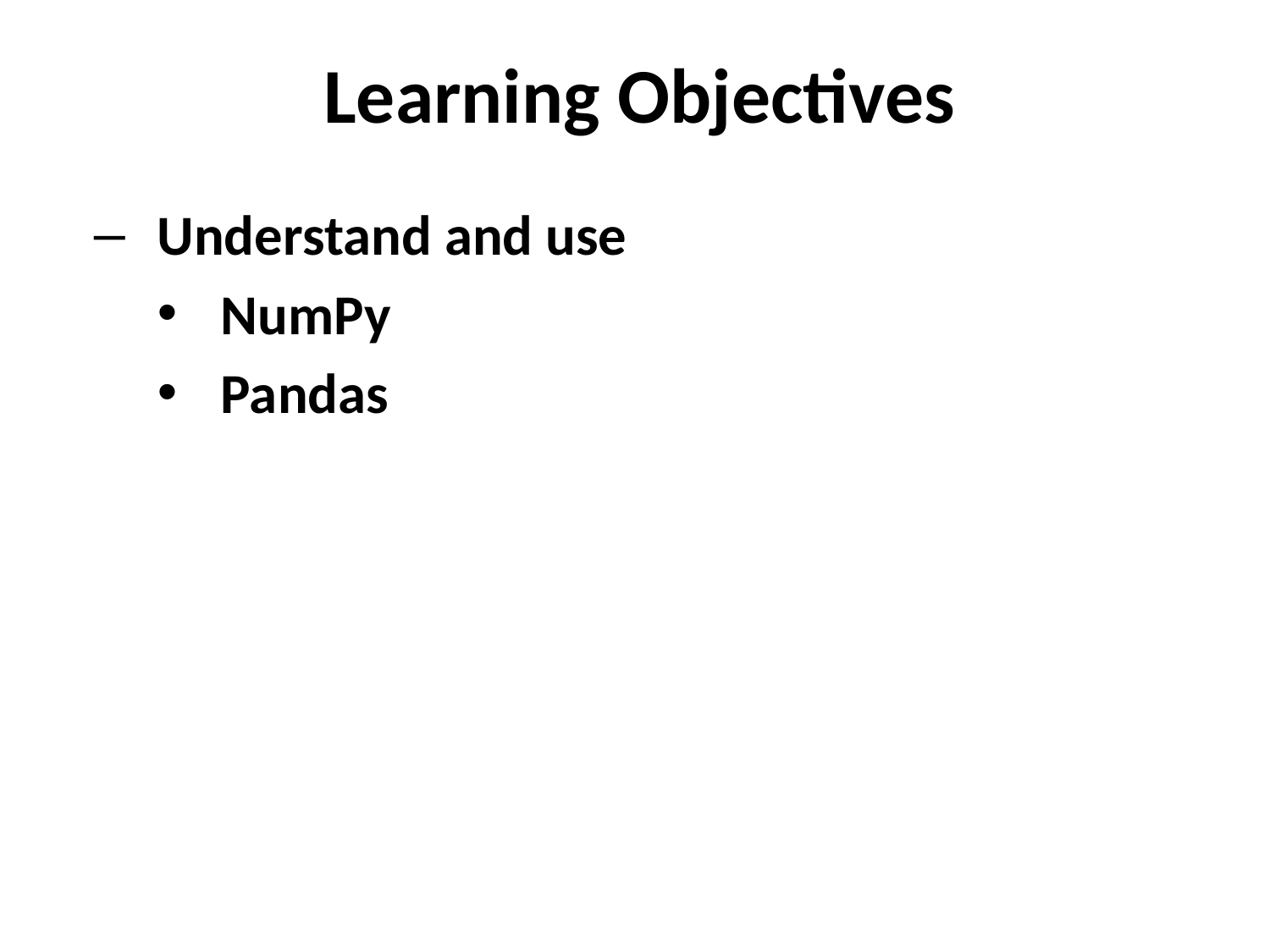

# Learning Objectives
Understand and use
NumPy
Pandas